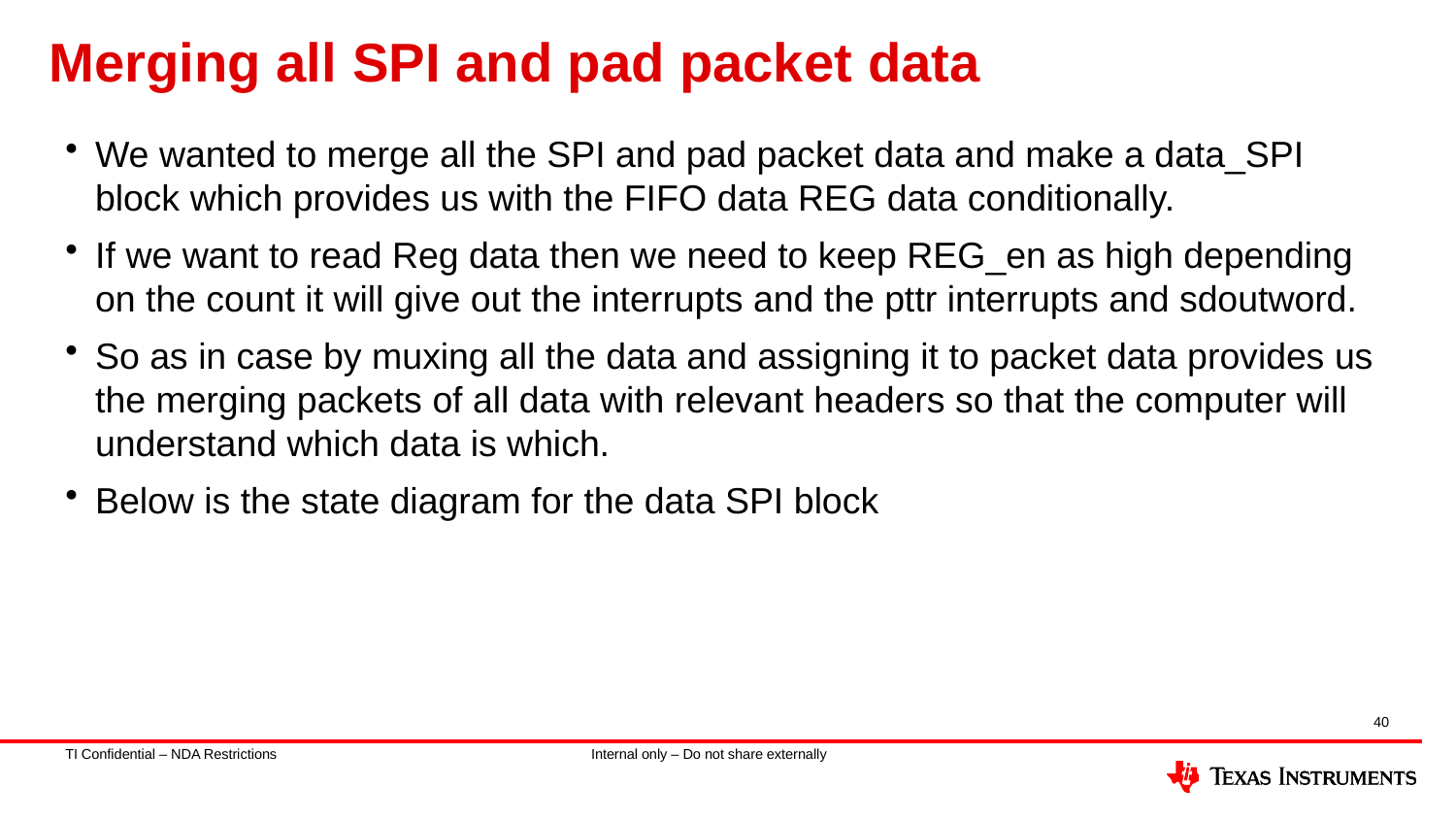

# Merging all SPI and pad packet data
We wanted to merge all the SPI and pad packet data and make a data_SPI block which provides us with the FIFO data REG data conditionally.
If we want to read Reg data then we need to keep REG_en as high depending on the count it will give out the interrupts and the pttr interrupts and sdoutword.
So as in case by muxing all the data and assigning it to packet data provides us the merging packets of all data with relevant headers so that the computer will understand which data is which.
Below is the state diagram for the data SPI block
40